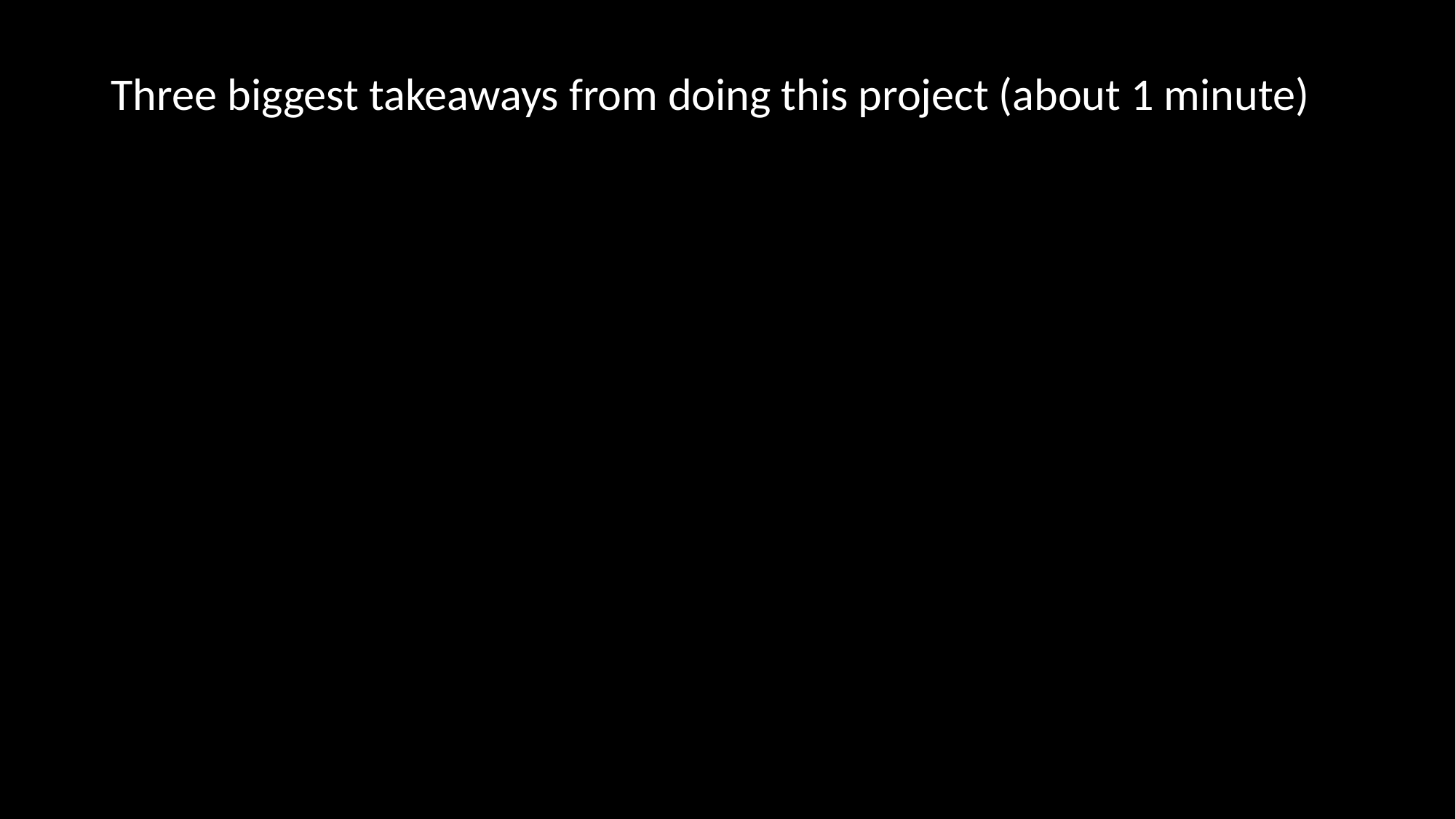

# Three biggest takeaways from doing this project (about 1 minute)